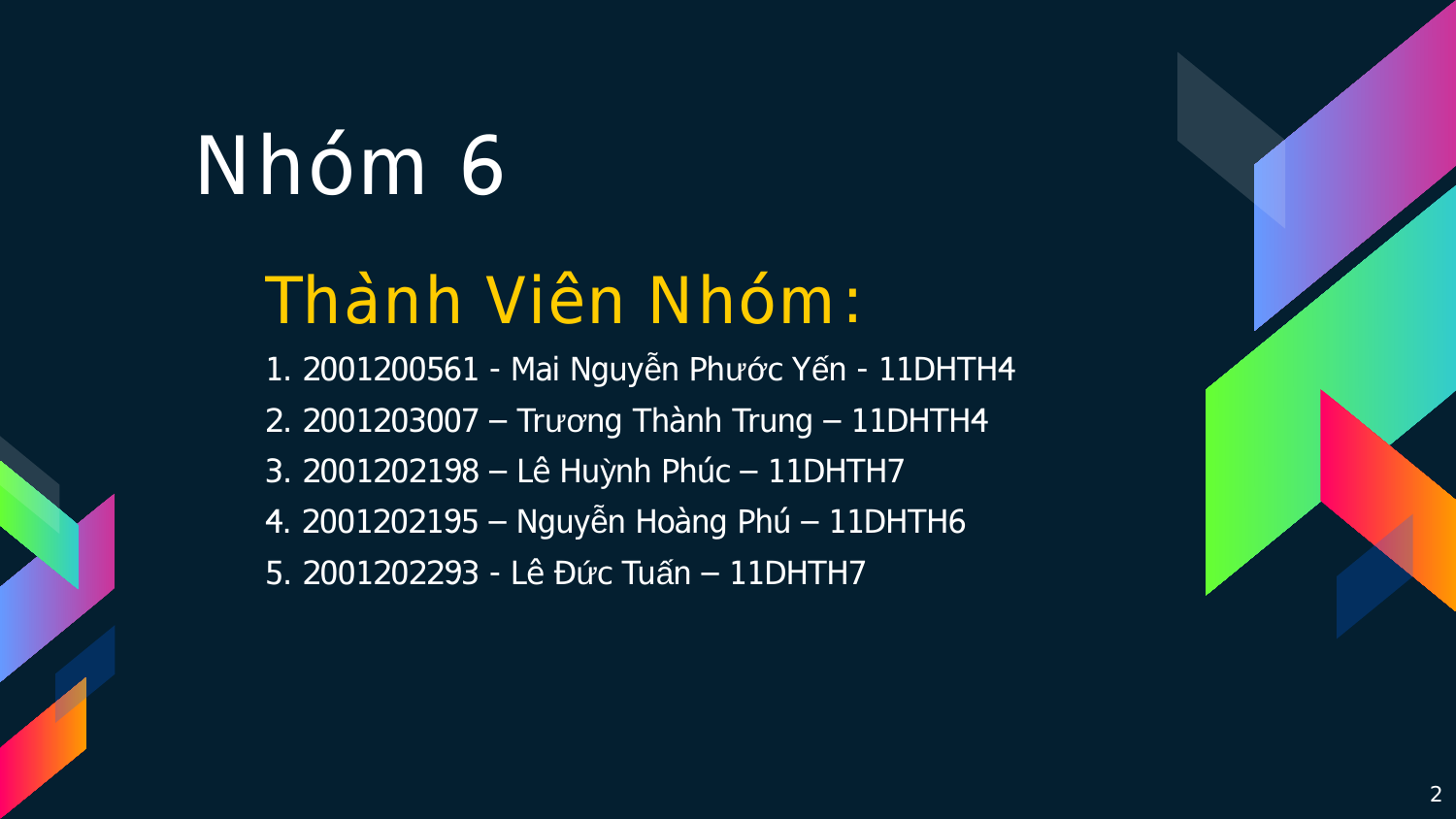

# Nhóm 6
Thành Viên Nhóm:
1. 2001200561 - Mai Nguyễn Phước Yến - 11DHTH4
2. 2001203007 – Trương Thành Trung – 11DHTH4
3. 2001202198 – Lê Huỳnh Phúc – 11DHTH7
4. 2001202195 – Nguyễn Hoàng Phú – 11DHTH6
5. 2001202293 - Lê Đức Tuấn – 11DHTH7
2